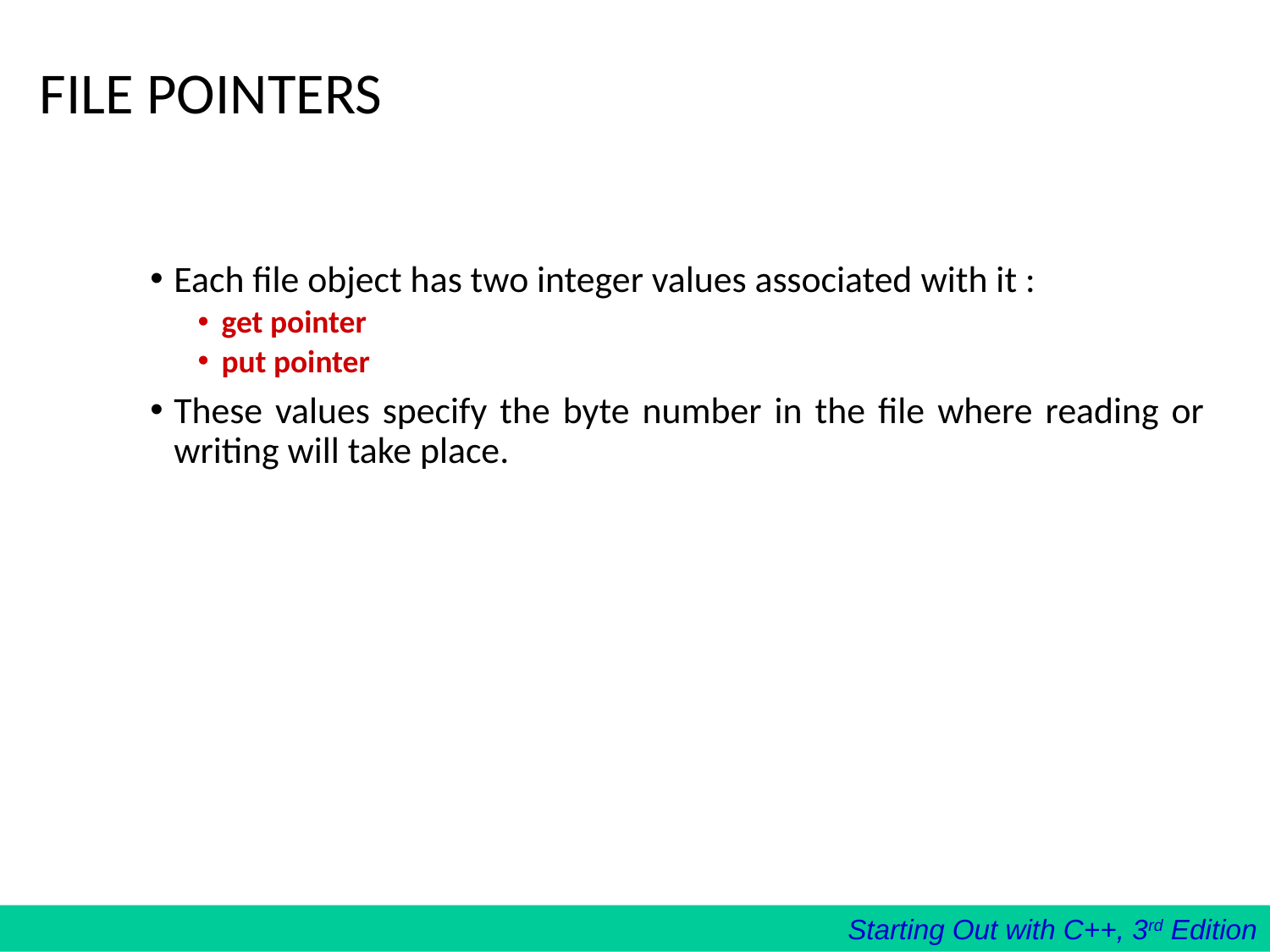

# FILE POINTERS
Each file object has two integer values associated with it :
get pointer
put pointer
These values specify the byte number in the file where reading or writing will take place.